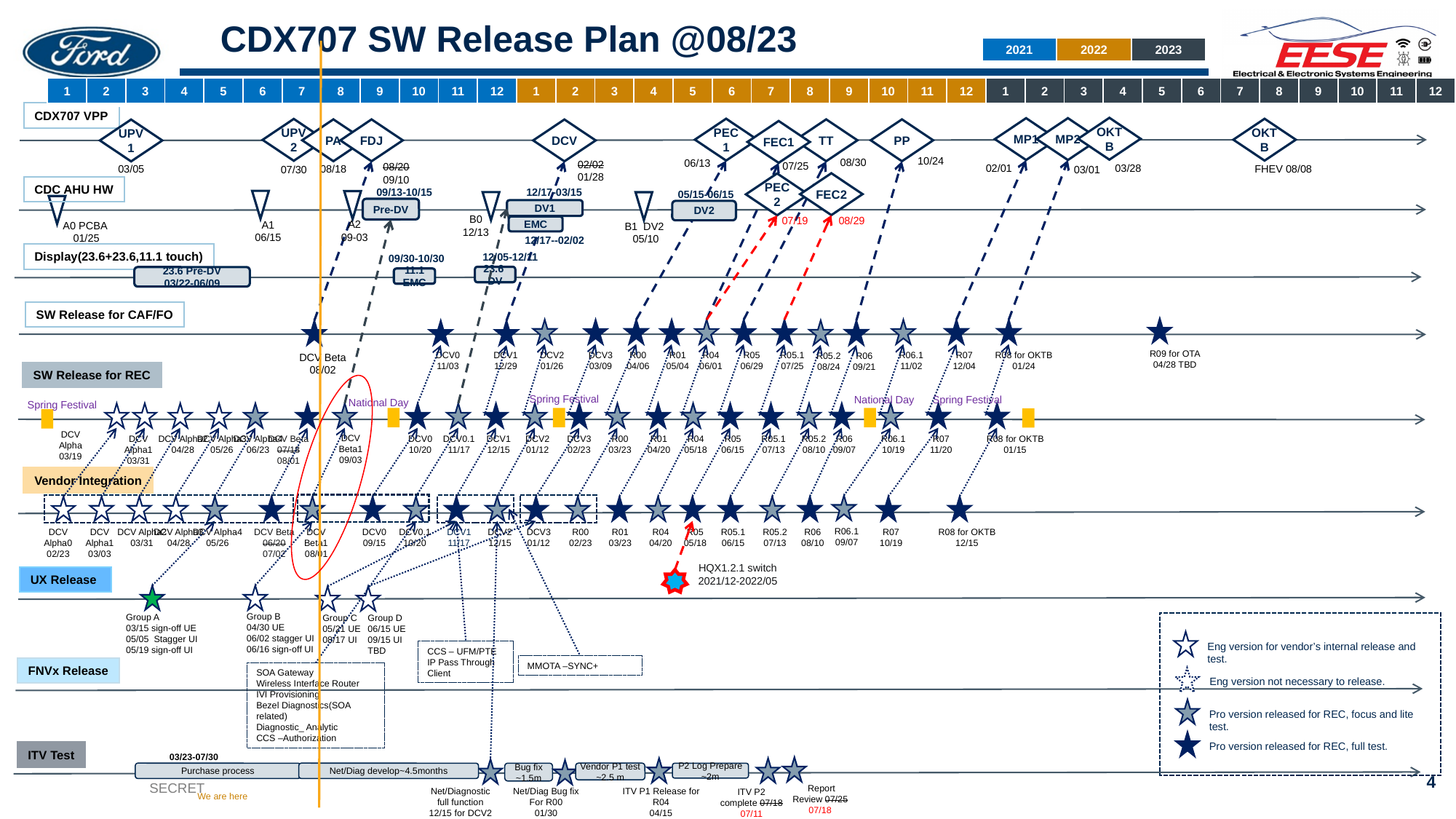

# CDX707 SW Release Plan @08/23
| 2021 | 2022 | 2023 |
| --- | --- | --- |
| 1 | 2 | 3 | 4 | 5 | 6 | 7 | 8 | 9 | 10 | 11 | 12 | 1 | 2 | 3 | 4 | 5 | 6 | 7 | 8 | 9 | 10 | 11 | 12 | 1 | 2 | 3 | 4 | 5 | 6 | 7 | 8 | 9 | 10 | 11 | 12 |
| --- | --- | --- | --- | --- | --- | --- | --- | --- | --- | --- | --- | --- | --- | --- | --- | --- | --- | --- | --- | --- | --- | --- | --- | --- | --- | --- | --- | --- | --- | --- | --- | --- | --- | --- | --- |
CDX707 VPP
OKTB
03/28
MP1
02/01
MP2
03/01
PEC1
06/13
OKTB
FHEV 08/08
UPV2
07/30
PA
08/18
TT
08/30
PP
10/24
FDJ
08/20
09/10
DCV
02/02
01/28
UPV1
03/05
FEC1
07/25
FEC2
08/29
PEC2
07/19
CDC AHU HW
09/13-10/15
12/17-03/15
05/15-06/15

A1
06/15

A2
09-03

B0
12/13

B1  DV2
05/10

Pre-DV
DV1
DV2
A0 PCBA
01/25
EMC
12/17--02/02
Display(23.6+23.6,11.1 touch)
12/05-12/11
09/30-10/30
23.6  DV
23.6 Pre-DV
03/22-06/09
11.1 EMC
SW Release for CAF/FO

R09 for OTA
04/28 TBD
DCV0
11/03
DCV1
12/29
R08 for OKTB
01/24
R07
12/04
DCV2
01/26
R00
04/06
DCV3
03/09
R04
06/01
R05
06/29
R05.1
07/25
R01
05/04
R06.1
11/02
R05.2
08/24
R06
09/21
DCV Beta
08/02
SW Release for REC

Spring Festival
Spring Festival
National Day
National Day
Spring Festival

DCV Alpha
03/19

DCV Beta1
09/03
R08 for OKTB
01/15
R07
11/20
R04
05/18
R05
06/15
R06
09/07
R06.1
10/19
R05.1
07/13
R05.2
08/10
R01
04/20
DCV Alpha4
06/23
DCV Beta
07/18
08/01
DCV1
12/15
DCV2
01/12
DCV3
02/23
R00
03/23
DCV Alpha1
03/31
DCV Alpha2
04/28
DCV Alpha3
05/26
DCV0
10/20
DCV0.1
11/17
Vendor Integration

R06.1
09/07
R08 for OKTB
12/15
R07
10/19
R04
04/20
R05
05/18
R06
08/10
R05.1
06/15
R05.2
07/13
DCV Alpha4
05/26
DCV Beta
06/20
07/02
DCV1
11/17
DCV2
12/15
R01
03/23
DCV3
01/12
R00
02/23
DCV Alpha1
03/03
DCV Alpha2
03/31
DCV Alpha3
04/28
DCV Beta1
08/01
DCV0
09/15
DCV0.1
10/20
DCV Alpha0
02/23
HQX1.2.1 switch
2021/12-2022/05
UX Release

Group B
04/30 UE
06/02 stagger UI
06/16 sign-off UI
Group A
03/15 sign-off UE
05/05  Stagger UI
05/19 sign-off UI
Group C 05/21 UE
08/17 UI
Group D
06/15 UE
09/15 UI
TBD

Eng version for vendor’s internal release and test.
CCS – UFM/PTE
IP Pass Through Client
MMOTA –SYNC+
FNVx Release
SOA Gateway
Wireless Interface Router
IVI Provisioning
Bezel Diagnostics(SOA related)
Diagnostic_ Analytic
CCS –Authorization

Eng version not necessary to release.

Pro version released for REC, focus and lite test.

Pro version released for REC, full test.
ITV Test
03/23-07/30

Purchase process
Net/Diag develop~4.5months
Bug fix ~1.5m
Vendor P1 test ~2.5 m
P2 Log Prepare ~2m
 Report Review 07/25 07/18
Net/Diag Bug fix
For R00
01/30
ITV P1 Release for R04
04/15
Net/Diagnostic full function 12/15 for DCV2
ITV P2 complete 07/18 07/11
We are here